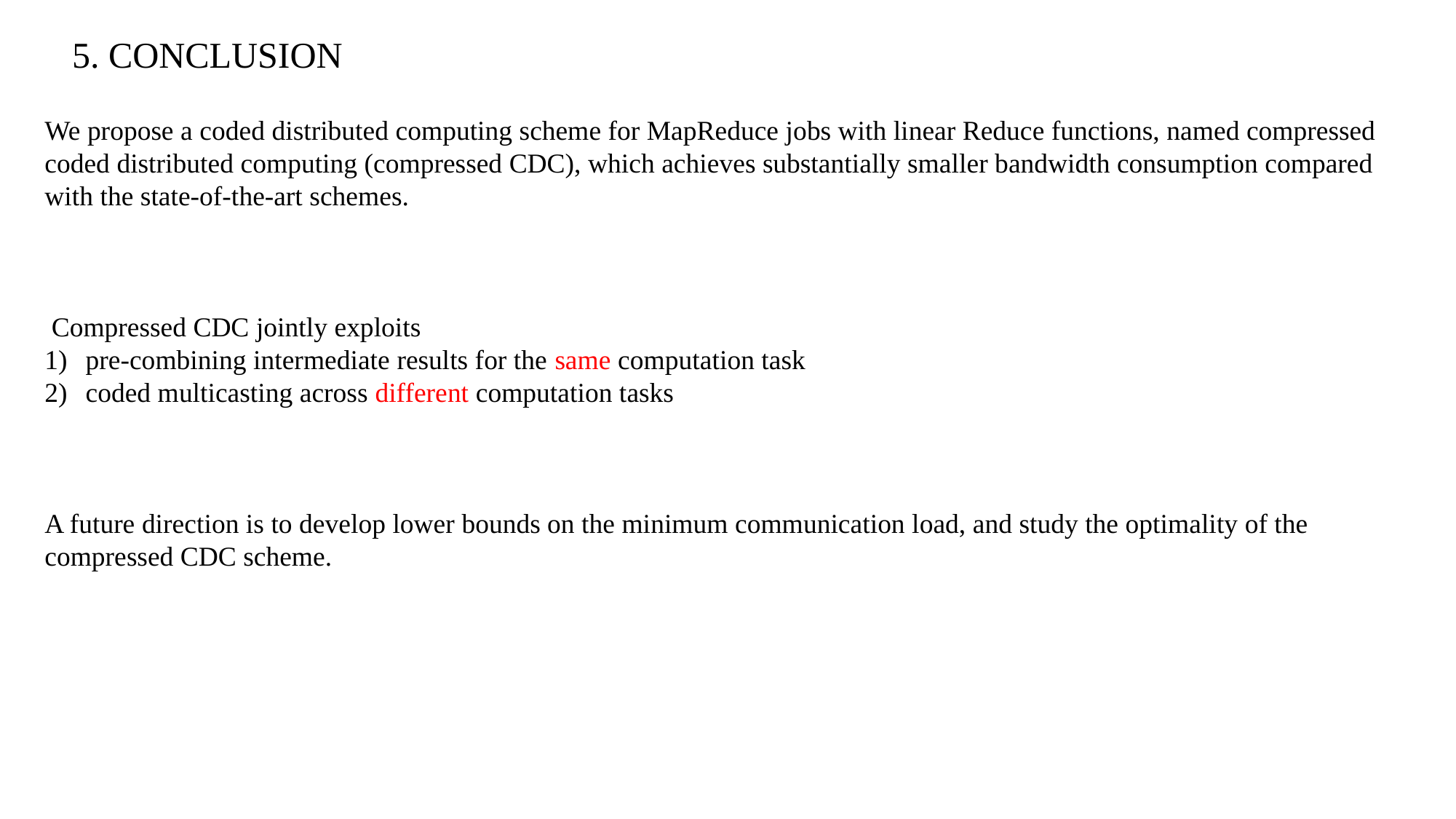

# 5. CONCLUSION
We propose a coded distributed computing scheme for MapReduce jobs with linear Reduce functions, named compressed coded distributed computing (compressed CDC), which achieves substantially smaller bandwidth consumption compared with the state-of-the-art schemes.

 Compressed CDC jointly exploits
pre-combining intermediate results for the same computation task
coded multicasting across different computation tasks

A future direction is to develop lower bounds on the minimum communication load, and study the optimality of the compressed CDC scheme.